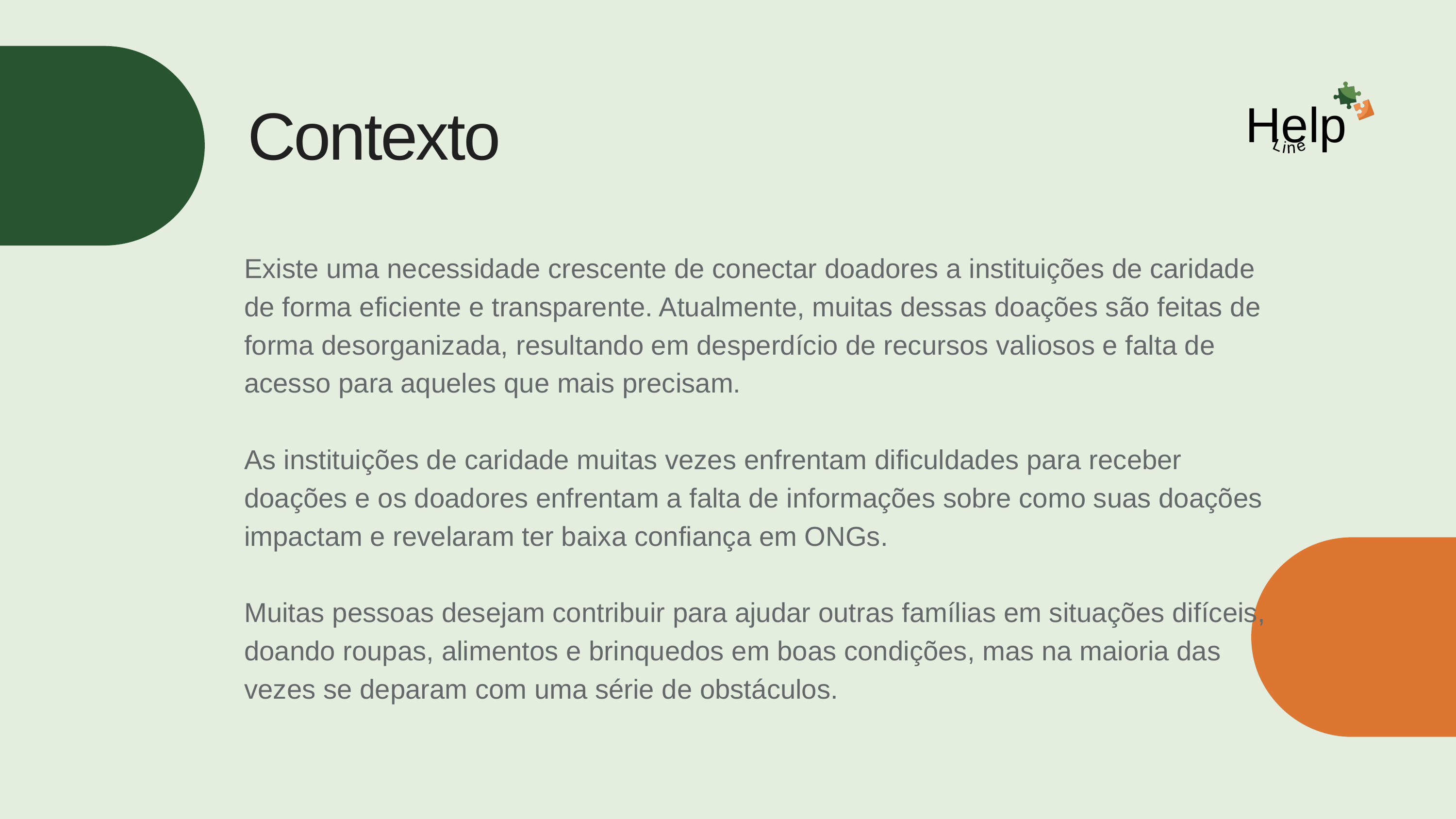

Help
Contexto
Line
Existe uma necessidade crescente de conectar doadores a instituições de caridade de forma eficiente e transparente. Atualmente, muitas dessas doações são feitas de forma desorganizada, resultando em desperdício de recursos valiosos e falta de acesso para aqueles que mais precisam.

As instituições de caridade muitas vezes enfrentam dificuldades para receber doações e os doadores enfrentam a falta de informações sobre como suas doações impactam e revelaram ter baixa confiança em ONGs.

Muitas pessoas desejam contribuir para ajudar outras famílias em situações difíceis, doando roupas, alimentos e brinquedos em boas condições, mas na maioria das vezes se deparam com uma série de obstáculos.